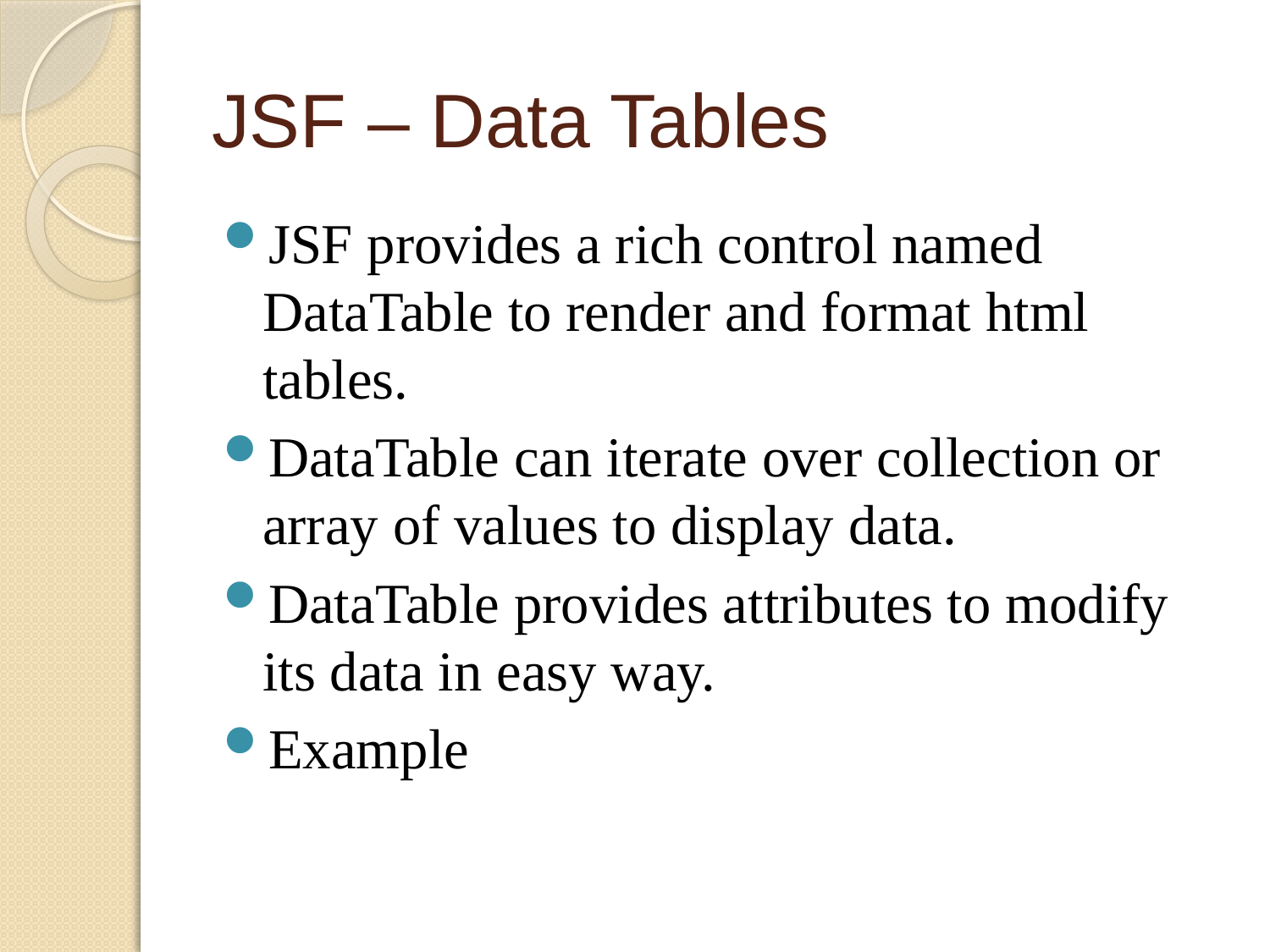

# JSF – Data Tables
JSF provides a rich control named DataTable to render and format html tables.
DataTable can iterate over collection or array of values to display data.
DataTable provides attributes to modify its data in easy way.
Example